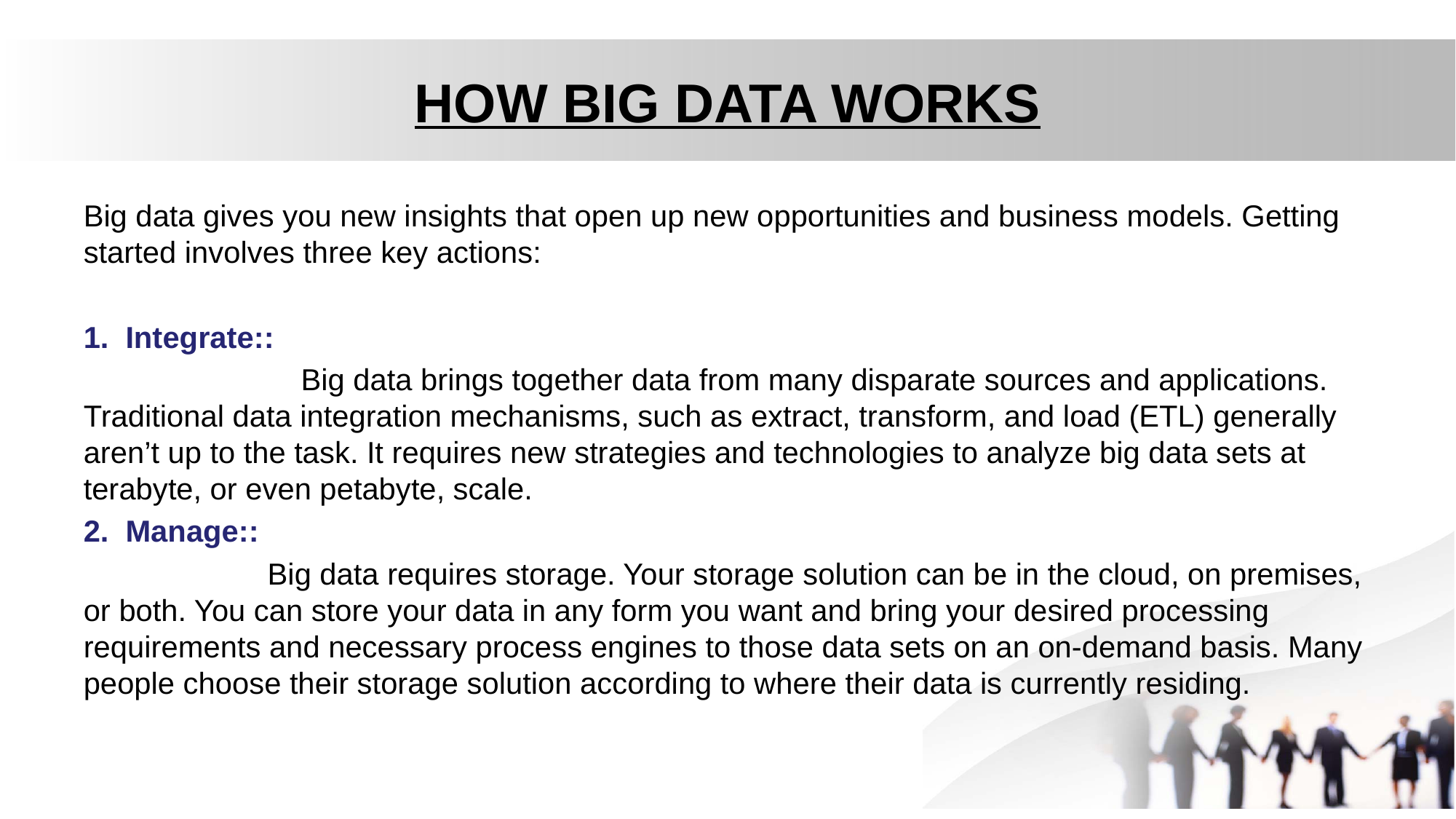

# HOW BIG DATA WORKS
Big data gives you new insights that open up new opportunities and business models. Getting started involves three key actions:

1.  Integrate::
                          Big data brings together data from many disparate sources and applications. Traditional data integration mechanisms, such as extract, transform, and load (ETL) generally aren’t up to the task. It requires new strategies and technologies to analyze big data sets at terabyte, or even petabyte, scale.
2.  Manage::
                      Big data requires storage. Your storage solution can be in the cloud, on premises, or both. You can store your data in any form you want and bring your desired processing requirements and necessary process engines to those data sets on an on-demand basis. Many people choose their storage solution according to where their data is currently residing.